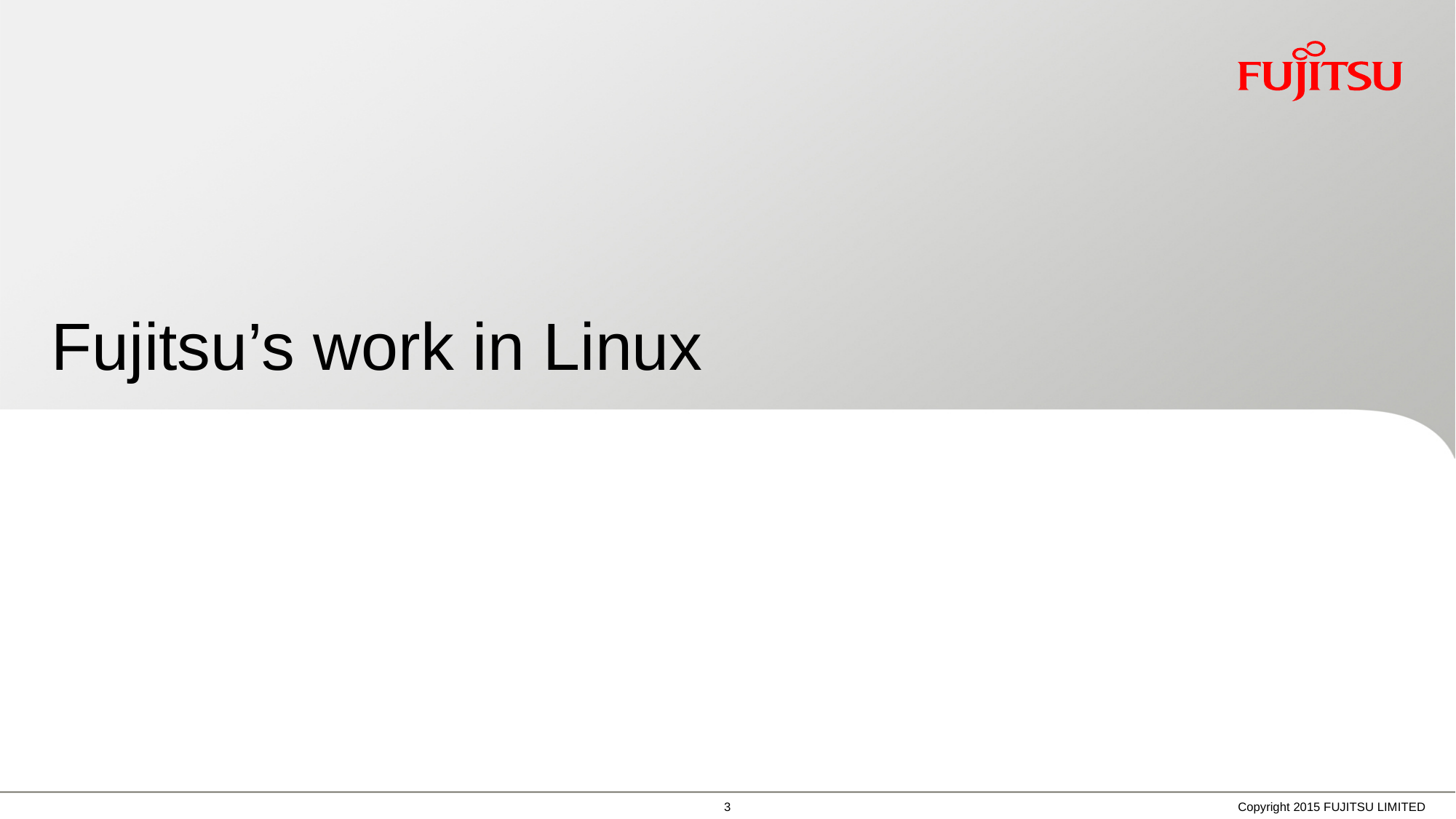

# Fujitsu’s work in Linux
3
Copyright 2015 FUJITSU LIMITED